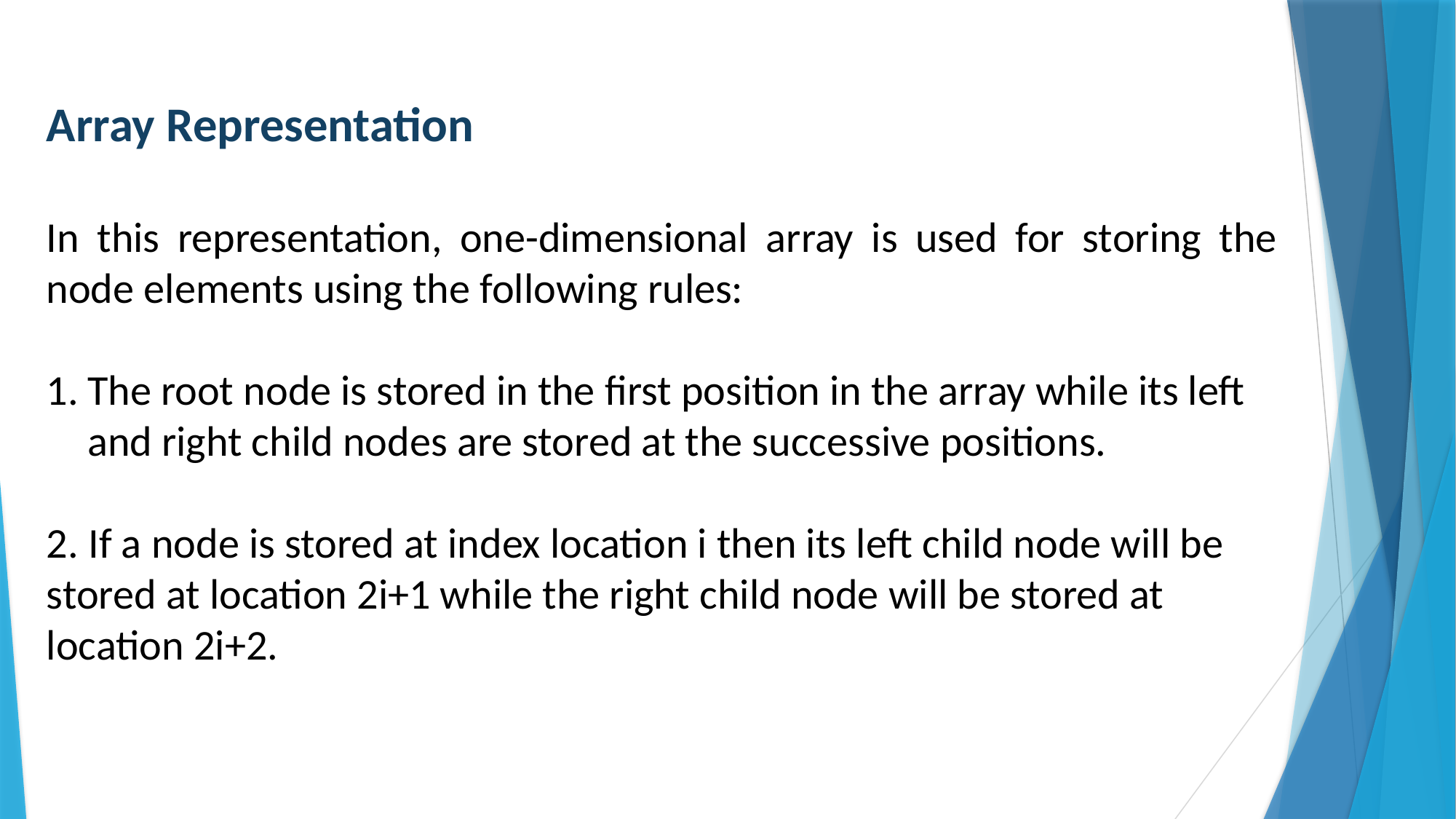

Array Representation

In this representation, one-dimensional array is used for storing the node elements using the following rules:

The root node is stored in the first position in the array while its left and right child nodes are stored at the successive positions.

2. If a node is stored at index location i then its left child node will be stored at location 2i+1 while the right child node will be stored at location 2i+2.